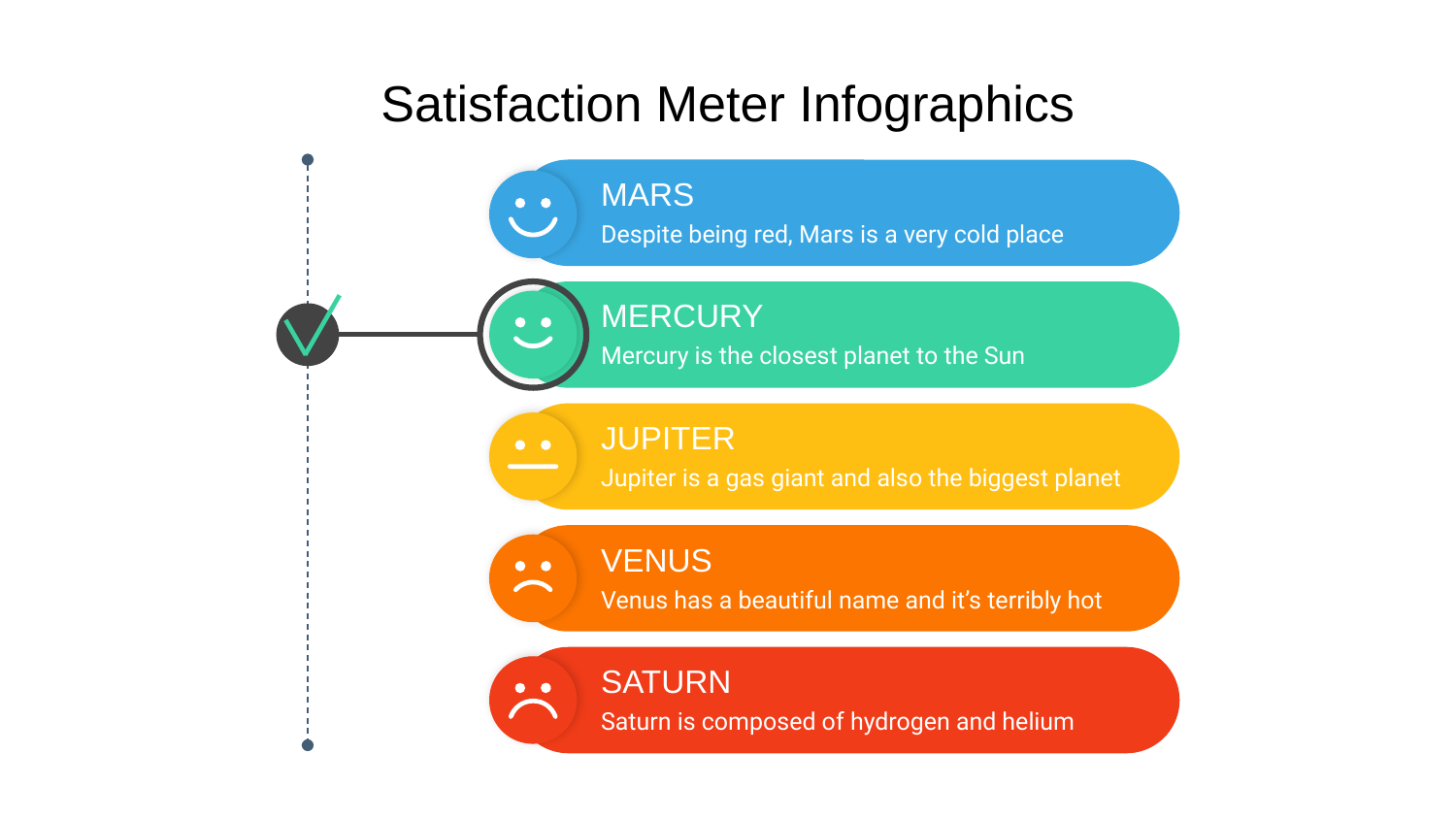

# Satisfaction Meter Infographics

MARS
Despite being red, Mars is a very cold place

MERCURY
Mercury is the closest planet to the Sun

JUPITER
Jupiter is a gas giant and also the biggest planet

VENUS
Venus has a beautiful name and it’s terribly hot

SATURN
Saturn is composed of hydrogen and helium